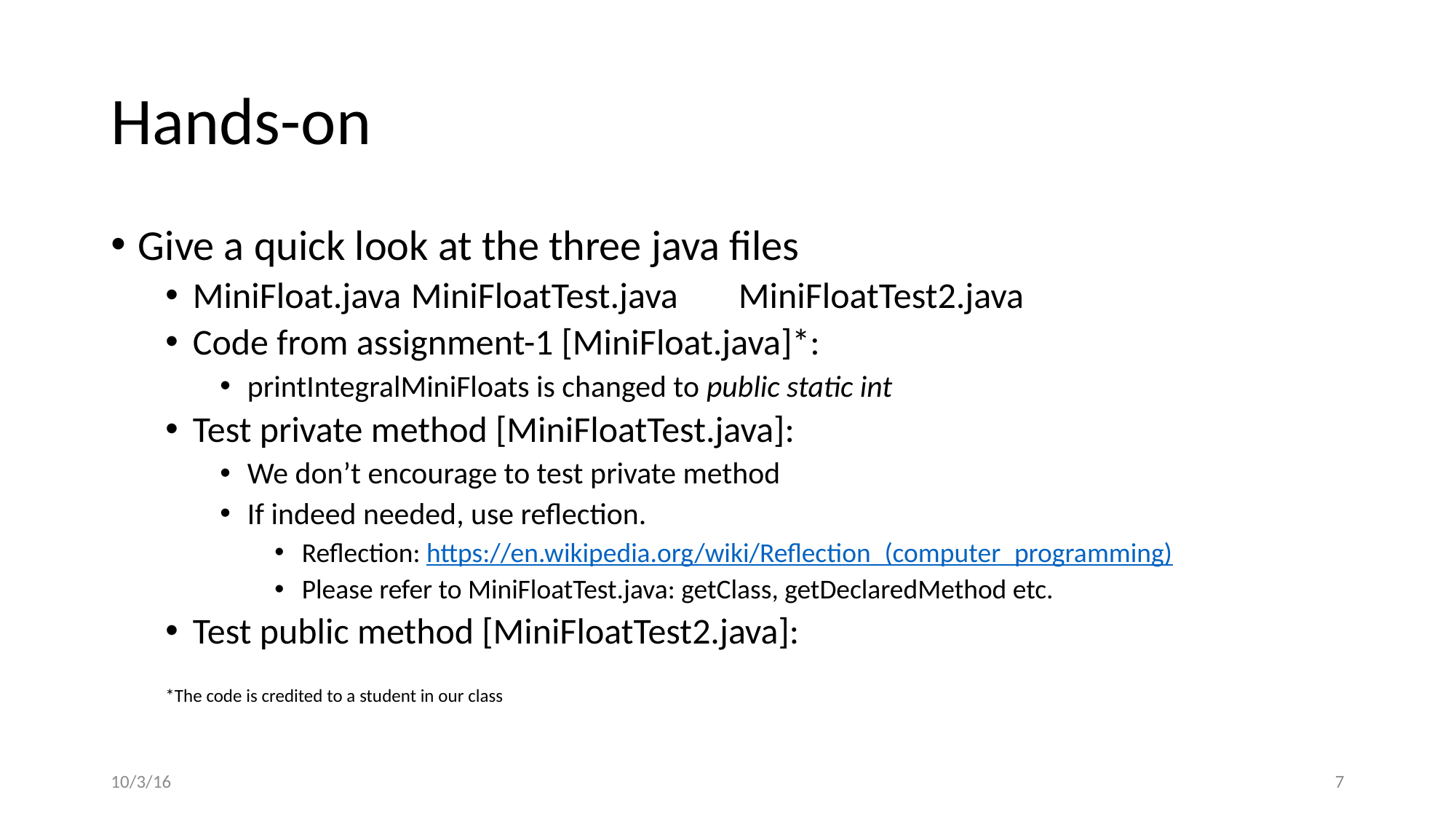

# Hands-on
Give a quick look at the three java files
MiniFloat.java	MiniFloatTest.java	MiniFloatTest2.java
Code from assignment-1 [MiniFloat.java]*:
printIntegralMiniFloats is changed to public static int
Test private method [MiniFloatTest.java]:
We don’t encourage to test private method
If indeed needed, use reflection.
Reflection: https://en.wikipedia.org/wiki/Reflection_(computer_programming)
Please refer to MiniFloatTest.java: getClass, getDeclaredMethod etc.
Test public method [MiniFloatTest2.java]:

*The code is credited to a student in our class
10/3/16
7